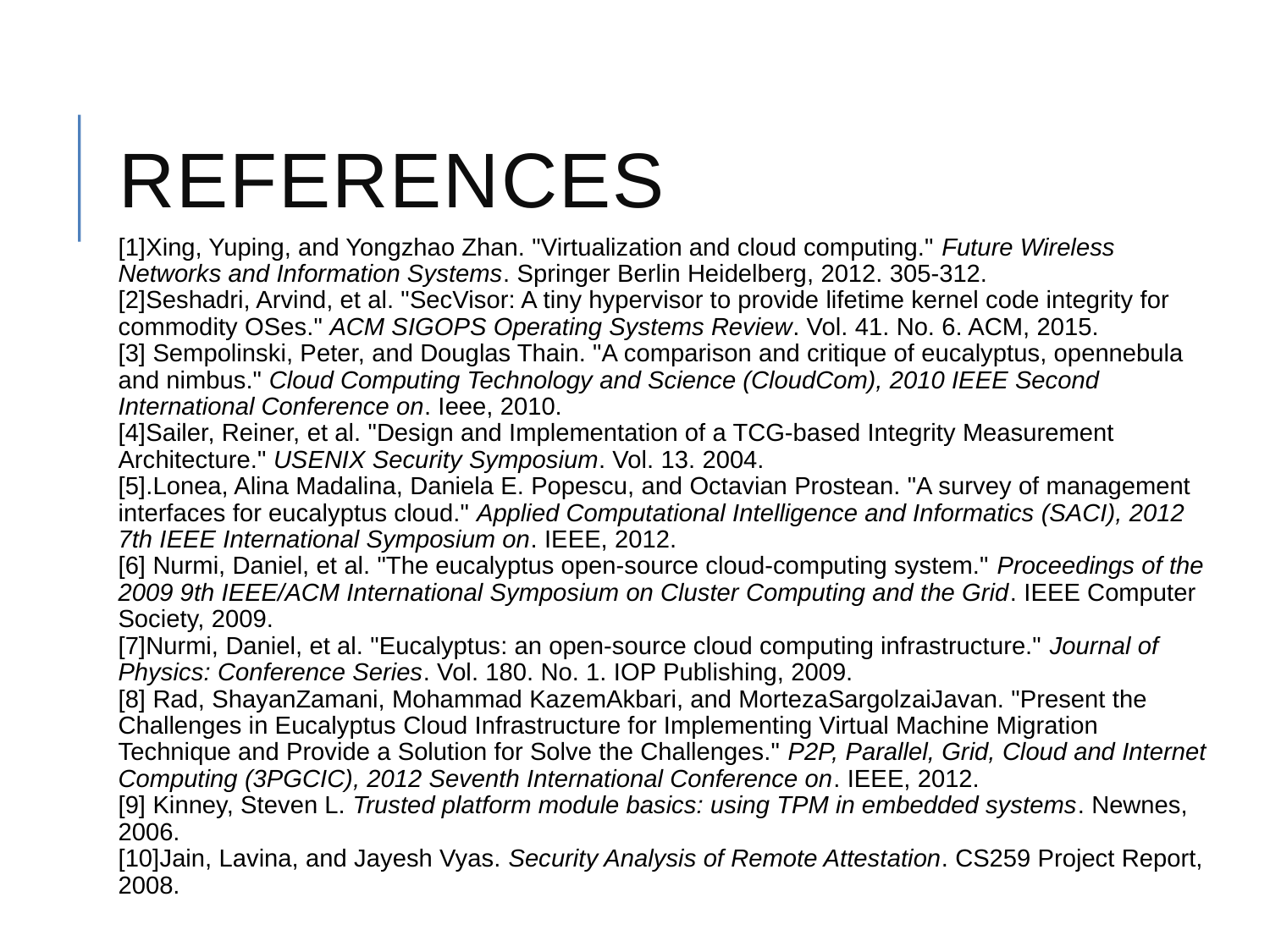

References
[1]Xing, Yuping, and Yongzhao Zhan. "Virtualization and cloud computing." Future Wireless Networks and Information Systems. Springer Berlin Heidelberg, 2012. 305-312.
[2]Seshadri, Arvind, et al. "SecVisor: A tiny hypervisor to provide lifetime kernel code integrity for commodity OSes." ACM SIGOPS Operating Systems Review. Vol. 41. No. 6. ACM, 2015.
[3] Sempolinski, Peter, and Douglas Thain. "A comparison and critique of eucalyptus, opennebula and nimbus." Cloud Computing Technology and Science (CloudCom), 2010 IEEE Second International Conference on. Ieee, 2010.
[4]Sailer, Reiner, et al. "Design and Implementation of a TCG-based Integrity Measurement Architecture." USENIX Security Symposium. Vol. 13. 2004.
[5].Lonea, Alina Madalina, Daniela E. Popescu, and Octavian Prostean. "A survey of management interfaces for eucalyptus cloud." Applied Computational Intelligence and Informatics (SACI), 2012 7th IEEE International Symposium on. IEEE, 2012.
[6] Nurmi, Daniel, et al. "The eucalyptus open-source cloud-computing system." Proceedings of the 2009 9th IEEE/ACM International Symposium on Cluster Computing and the Grid. IEEE Computer Society, 2009.
[7]Nurmi, Daniel, et al. "Eucalyptus: an open-source cloud computing infrastructure." Journal of Physics: Conference Series. Vol. 180. No. 1. IOP Publishing, 2009.
[8] Rad, ShayanZamani, Mohammad KazemAkbari, and MortezaSargolzaiJavan. "Present the Challenges in Eucalyptus Cloud Infrastructure for Implementing Virtual Machine Migration Technique and Provide a Solution for Solve the Challenges." P2P, Parallel, Grid, Cloud and Internet Computing (3PGCIC), 2012 Seventh International Conference on. IEEE, 2012.
[9] Kinney, Steven L. Trusted platform module basics: using TPM in embedded systems. Newnes, 2006.
[10]Jain, Lavina, and Jayesh Vyas. Security Analysis of Remote Attestation. CS259 Project Report, 2008.